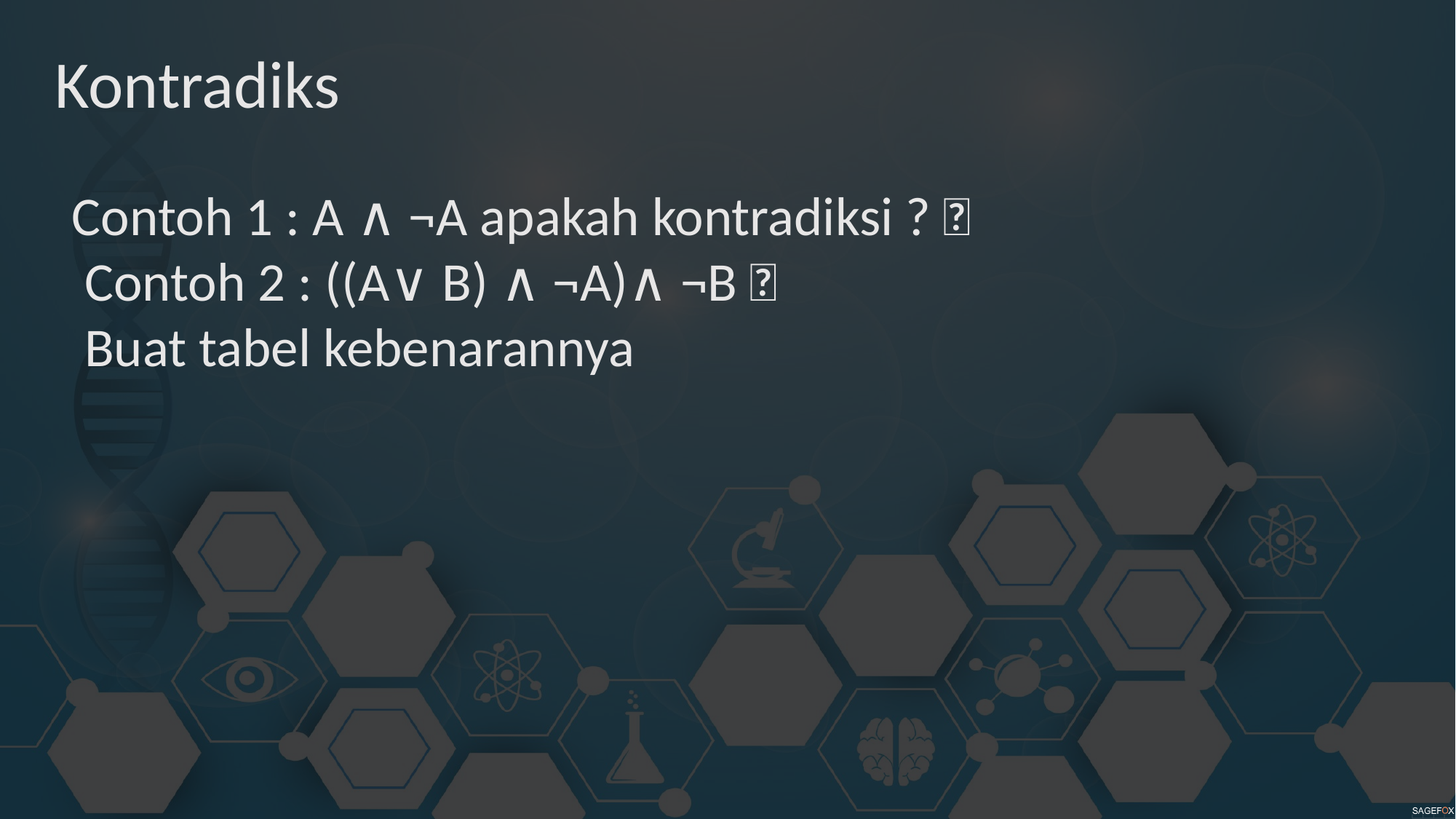

Kontradiks
Contoh 1 : A ∧ ¬A apakah kontradiksi ? 
 Contoh 2 : ((A∨ B) ∧ ¬A)∧ ¬B 
 Buat tabel kebenarannya